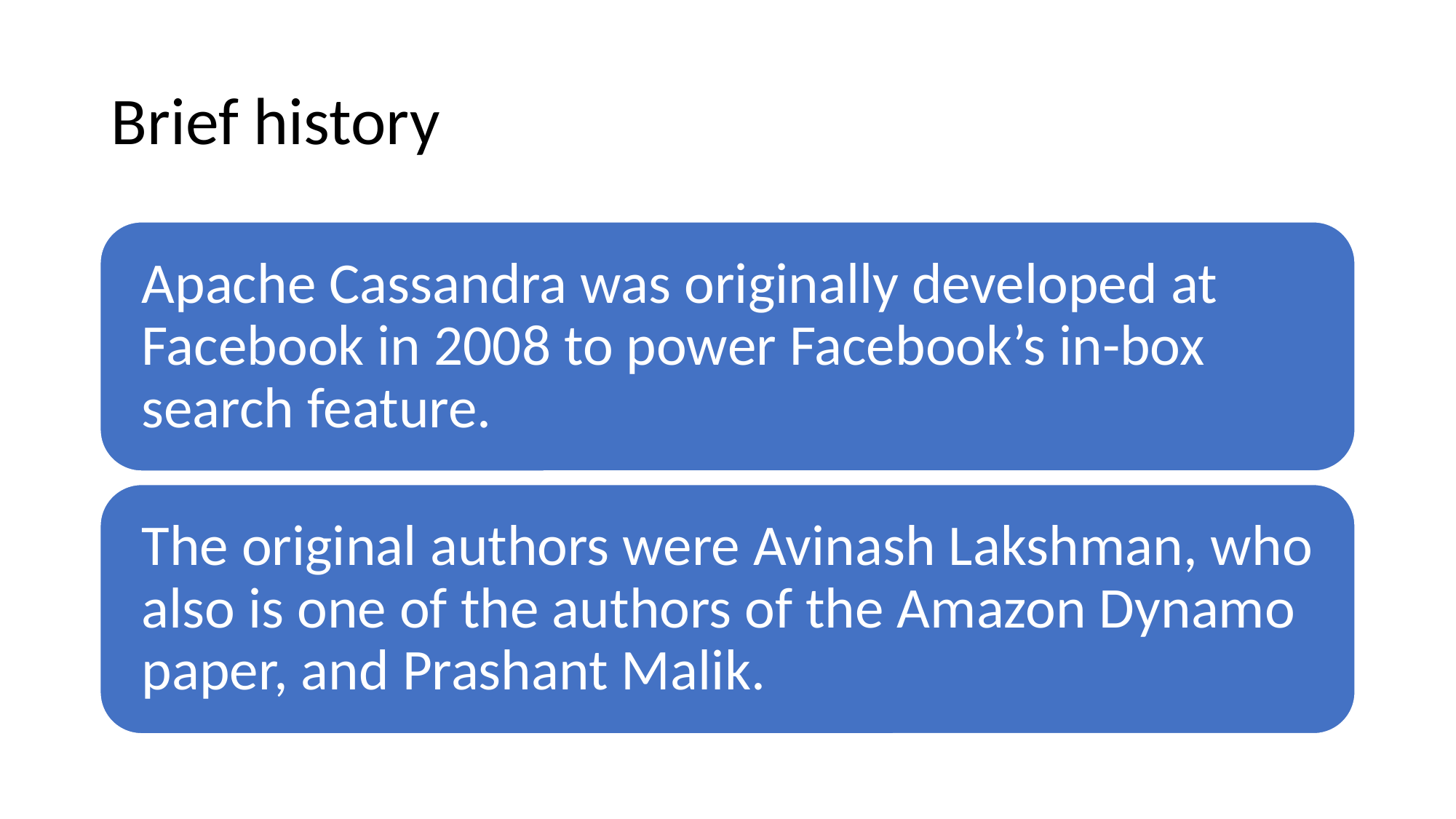

# Brief history
Apache Cassandra was originally developed at Facebook in 2008 to power Facebook’s in-box search feature.
The original authors were Avinash Lakshman, who also is one of the authors of the Amazon Dynamo paper, and Prashant Malik.